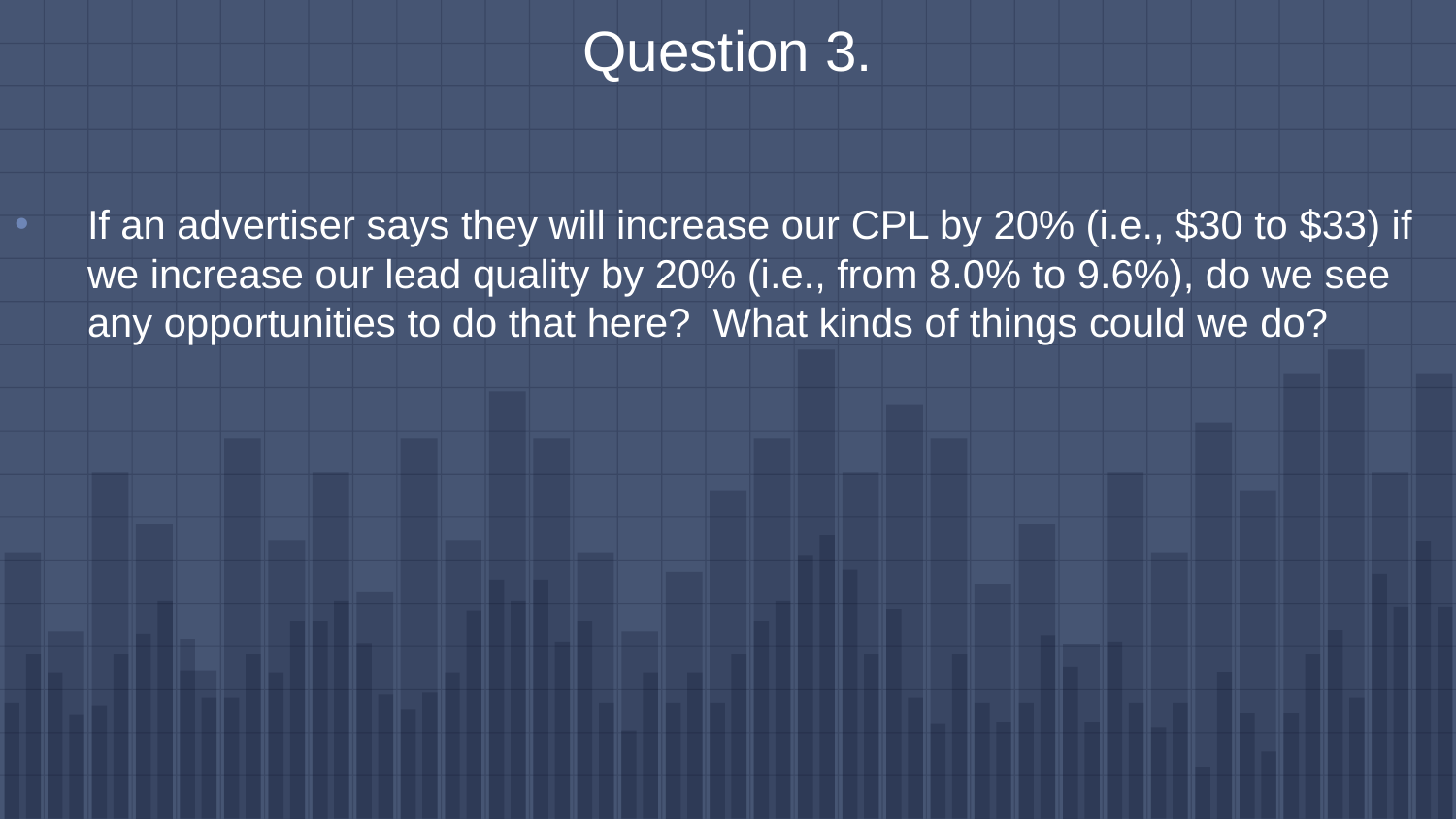

# Question 3.
If an advertiser says they will increase our CPL by 20% (i.e., $30 to $33) if we increase our lead quality by 20% (i.e., from 8.0% to 9.6%), do we see any opportunities to do that here?  What kinds of things could we do?